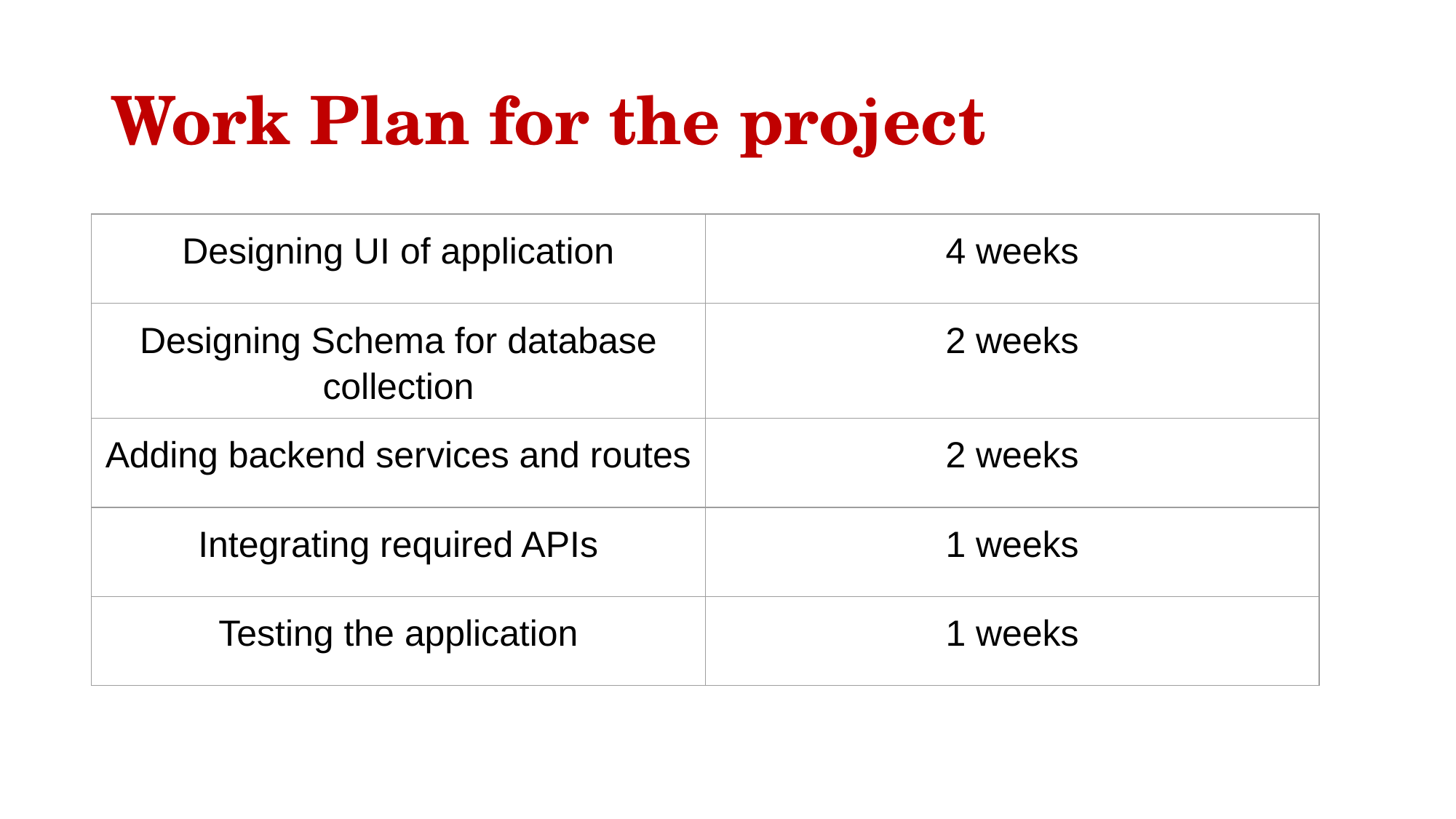

# Work Plan for the project
| Designing UI of application | 4 weeks |
| --- | --- |
| Designing Schema for database collection | 2 weeks |
| Adding backend services and routes | 2 weeks |
| Integrating required APIs | 1 weeks |
| Testing the application | 1 weeks |